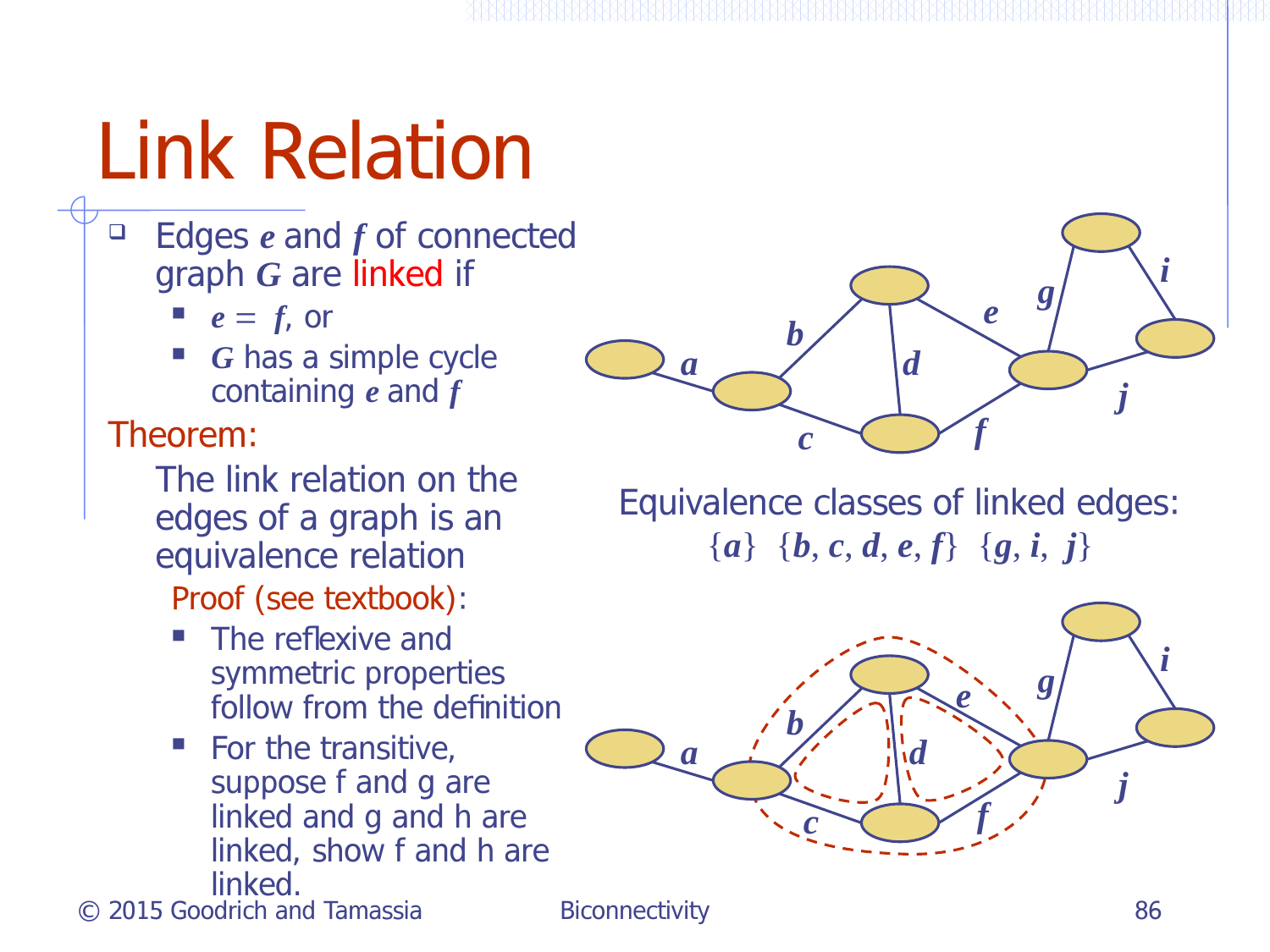

# Link Relation
Edges e and f of connected graph G are linked if
e = f, or
G has a simple cycle containing e and f
Theorem:
	The link relation on the edges of a graph is an equivalence relation
Proof (see textbook):
The reflexive and symmetric properties follow from the definition
For the transitive, suppose f and g are linked and g and h are linked, show f and h are linked.

i
g

e
b

a
d

j

f
c

Equivalence classes of linked edges:
{a}  {b, c, d, e, f}  {g, i,  j}

i

g

e

b

a
d

j

f
c

Biconnectivity
86